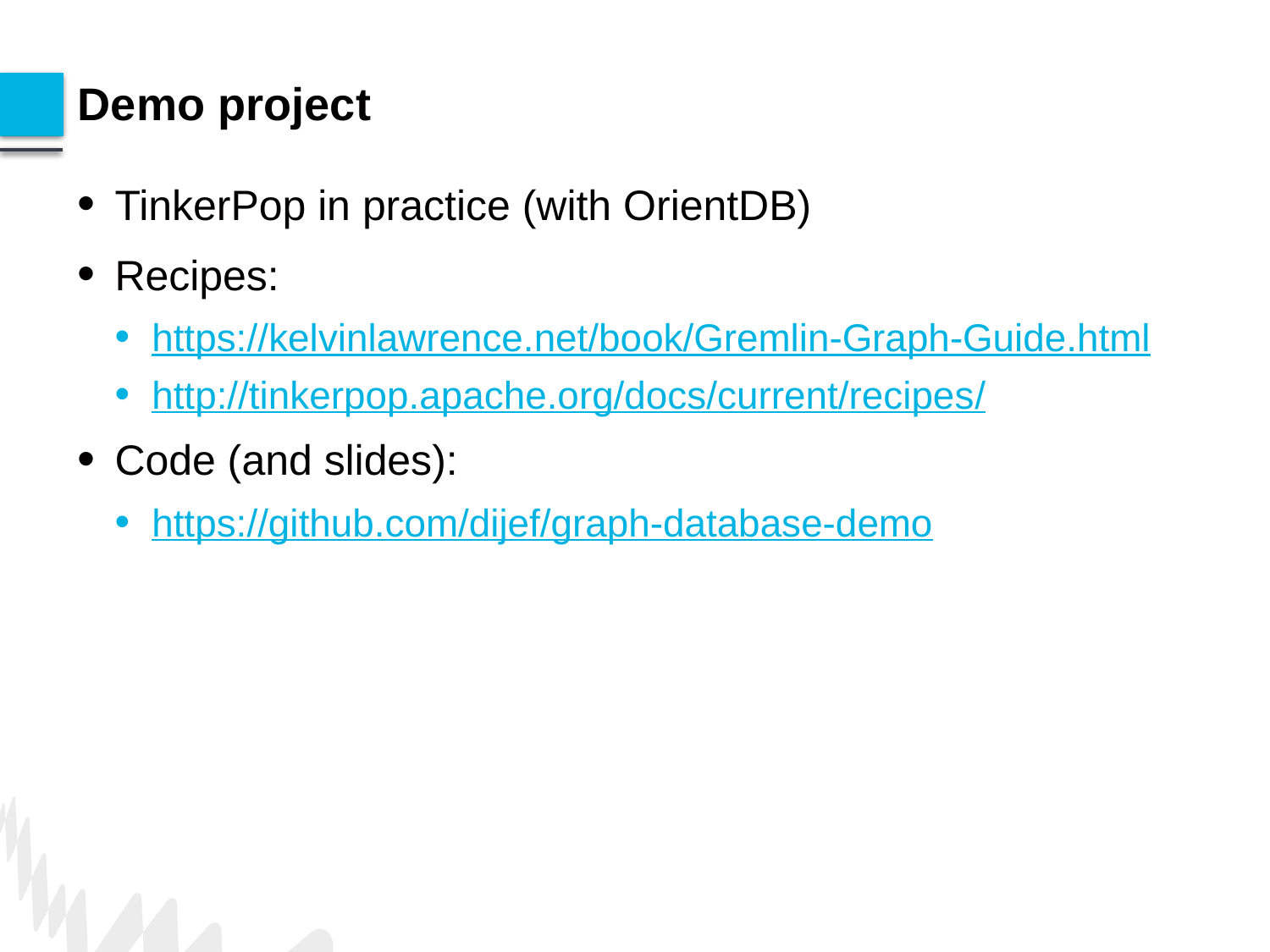

# Demo project
TinkerPop in practice (with OrientDB)
Recipes:
https://kelvinlawrence.net/book/Gremlin-Graph-Guide.html
http://tinkerpop.apache.org/docs/current/recipes/
Code (and slides):
https://github.com/dijef/graph-database-demo